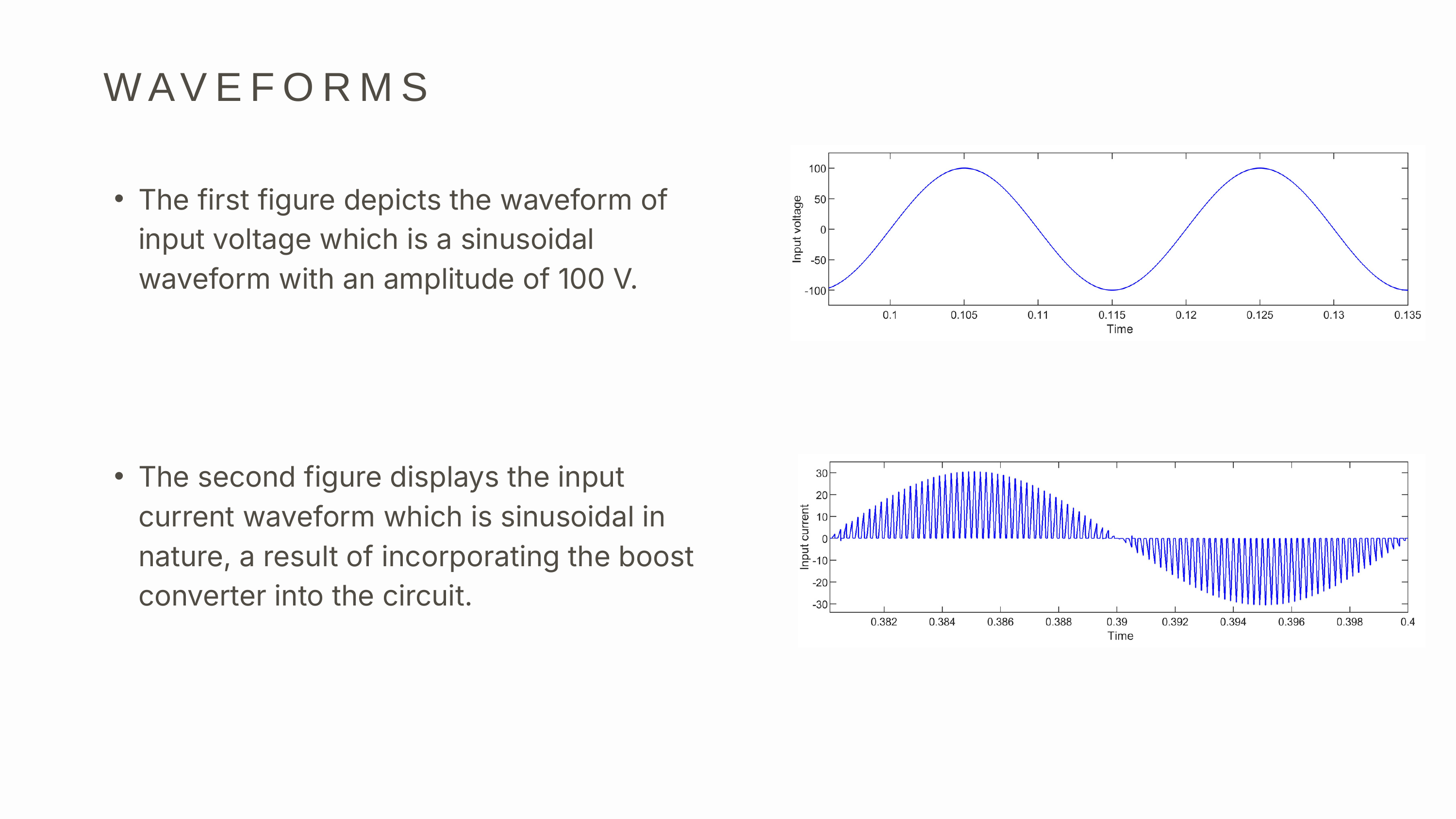

WAVEFORMS

The first figure depicts the waveform of input voltage which is a sinusoidal waveform with an amplitude of 100 V.

The second figure displays the input current waveform which is sinusoidal in nature, a result of incorporating the boost converter into the circuit.